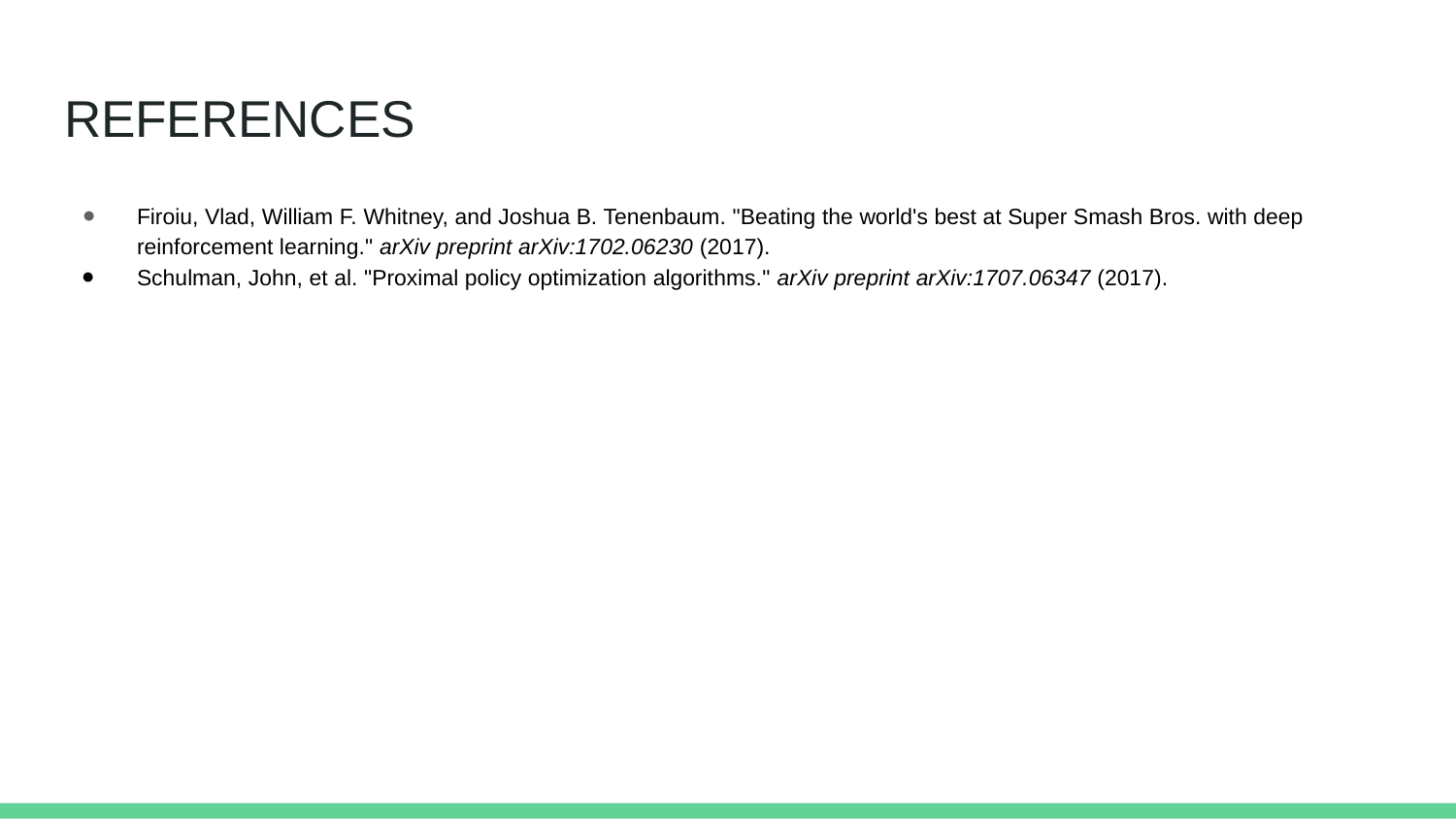

# REFERENCES
Firoiu, Vlad, William F. Whitney, and Joshua B. Tenenbaum. "Beating the world's best at Super Smash Bros. with deep reinforcement learning." arXiv preprint arXiv:1702.06230 (2017).
Schulman, John, et al. "Proximal policy optimization algorithms." arXiv preprint arXiv:1707.06347 (2017).